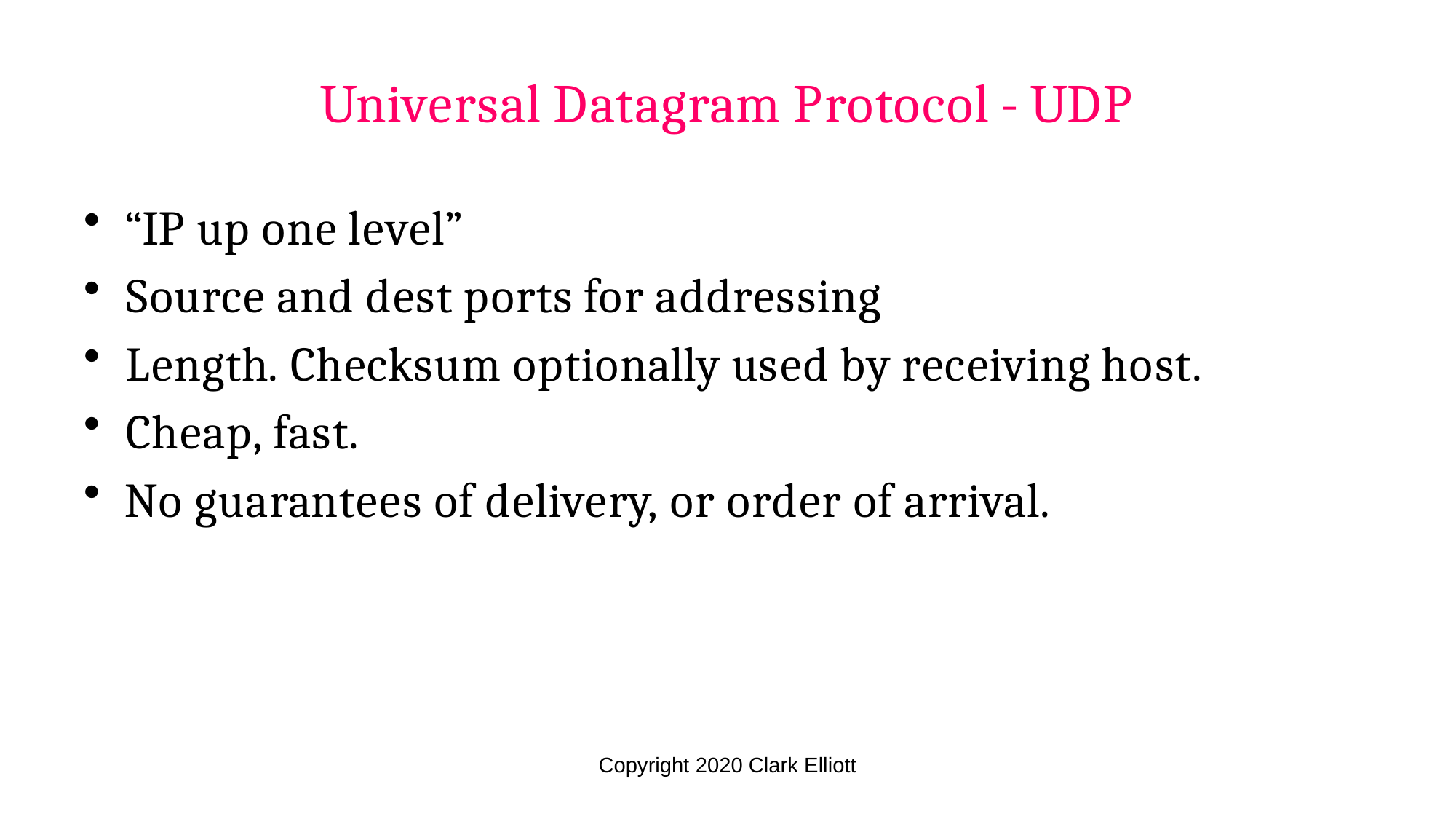

Universal Datagram Protocol - UDP
“IP up one level”
Source and dest ports for addressing
Length. Checksum optionally used by receiving host.
Cheap, fast.
No guarantees of delivery, or order of arrival.

Copyright 2020 Clark Elliott